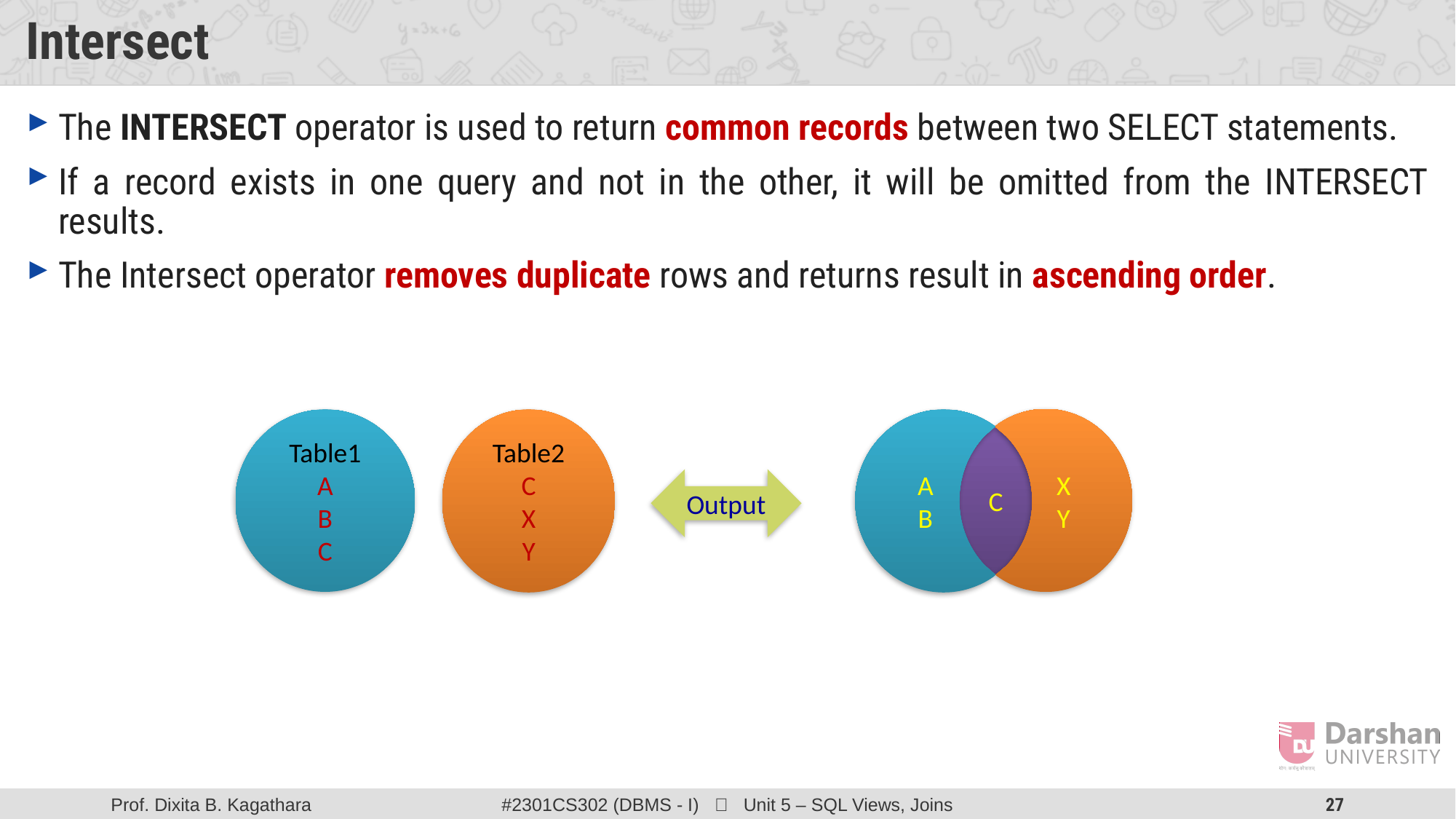

# Intersect
The INTERSECT operator is used to return common records between two SELECT statements.
If a record exists in one query and not in the other, it will be omitted from the INTERSECT results.
The Intersect operator removes duplicate rows and returns result in ascending order.

X
Y
Table1
A
B
C
Table2
C
X
Y
A
B
C
Output